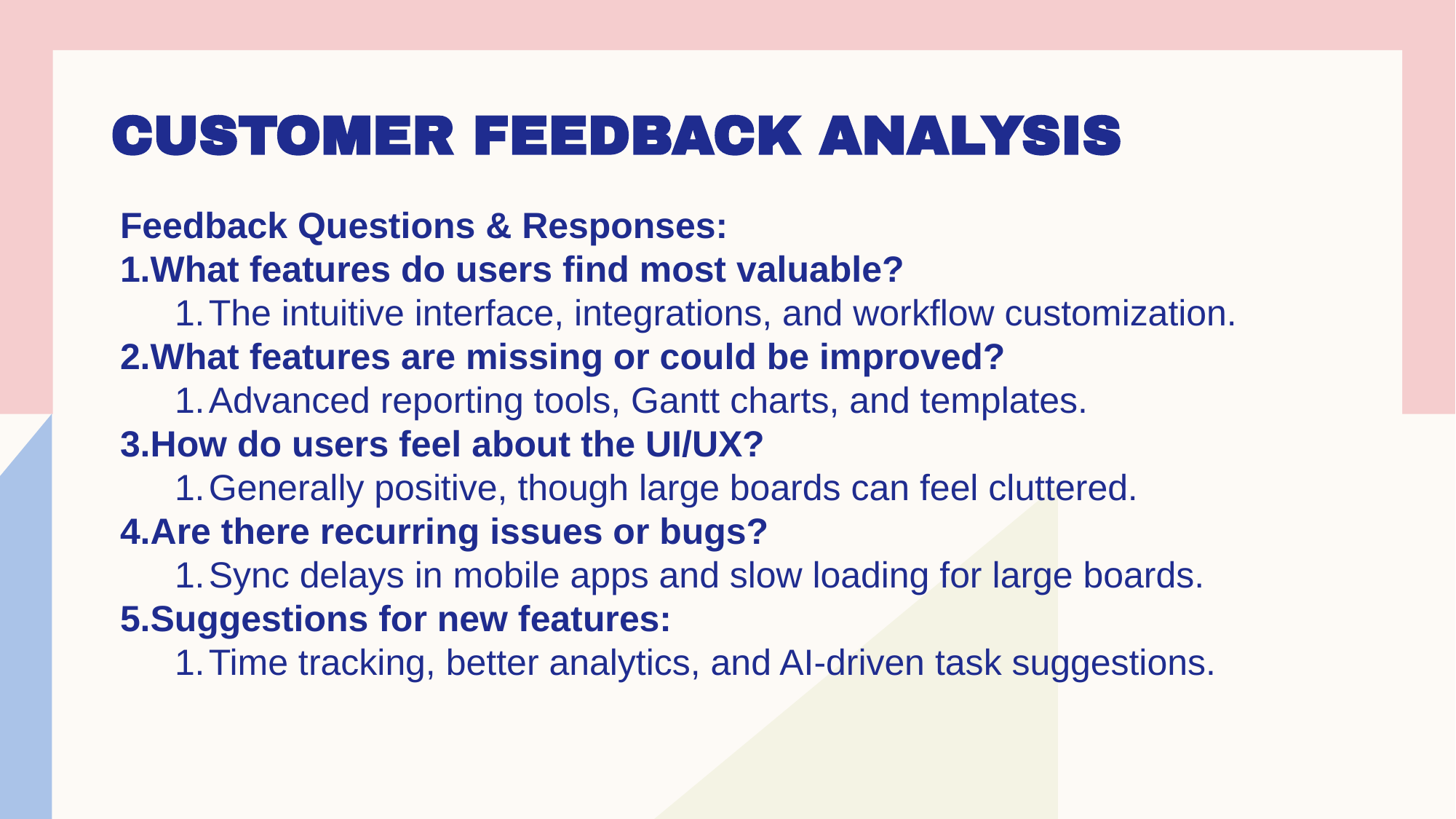

# Customer Feedback Analysis
Feedback Questions & Responses:
What features do users find most valuable?
The intuitive interface, integrations, and workflow customization.
What features are missing or could be improved?
Advanced reporting tools, Gantt charts, and templates.
How do users feel about the UI/UX?
Generally positive, though large boards can feel cluttered.
Are there recurring issues or bugs?
Sync delays in mobile apps and slow loading for large boards.
Suggestions for new features:
Time tracking, better analytics, and AI-driven task suggestions.